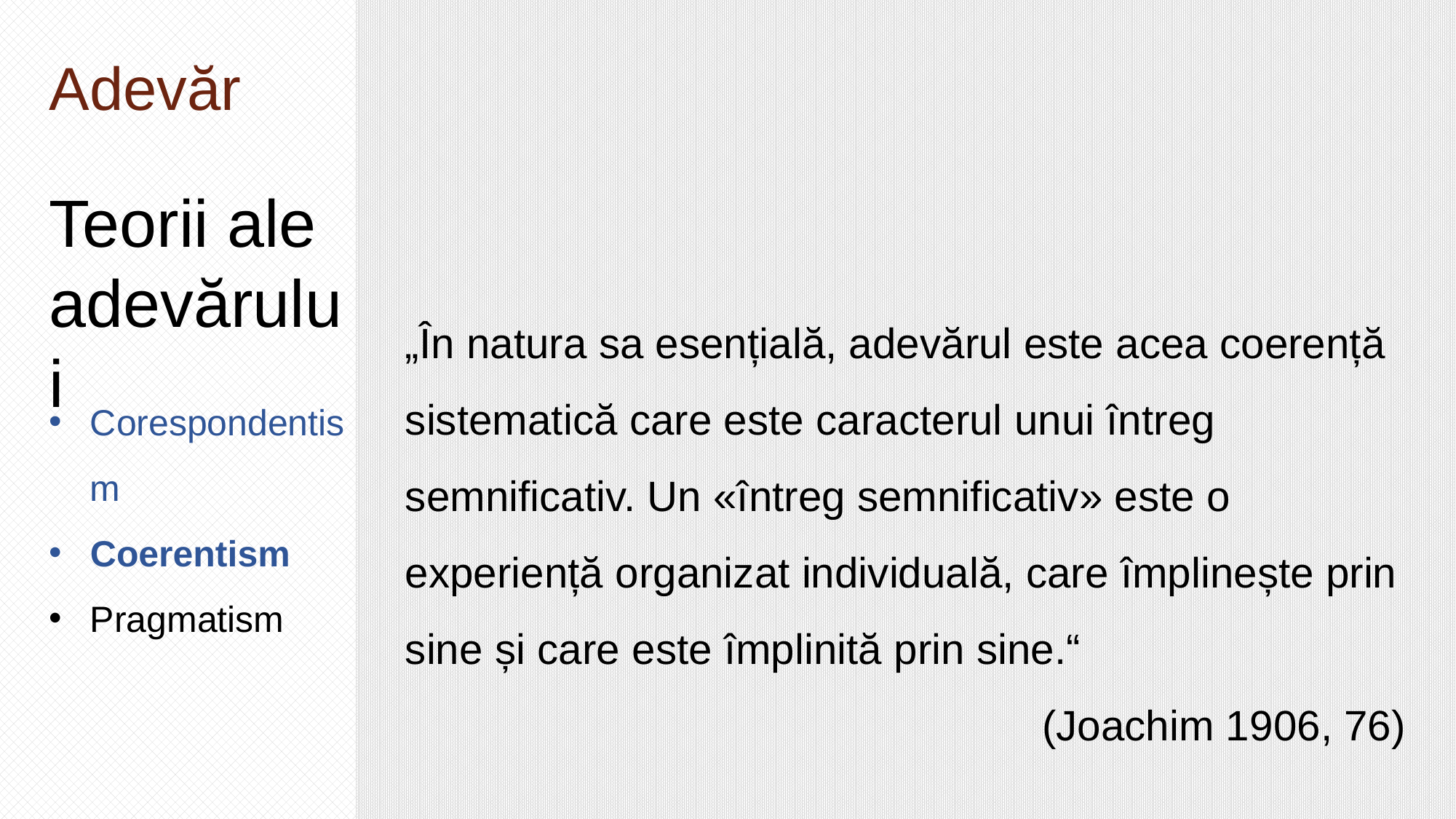

Adevăr
Teorii ale adevărului
„În natura sa esențială, adevărul este acea coerență sistematică care este caracterul unui întreg semnificativ. Un «întreg semnificativ» este o experiență organizat individuală, care împlinește prin sine și care este împlinită prin sine.“
(Joachim 1906, 76)
Corespondentism
Coerentism
Pragmatism